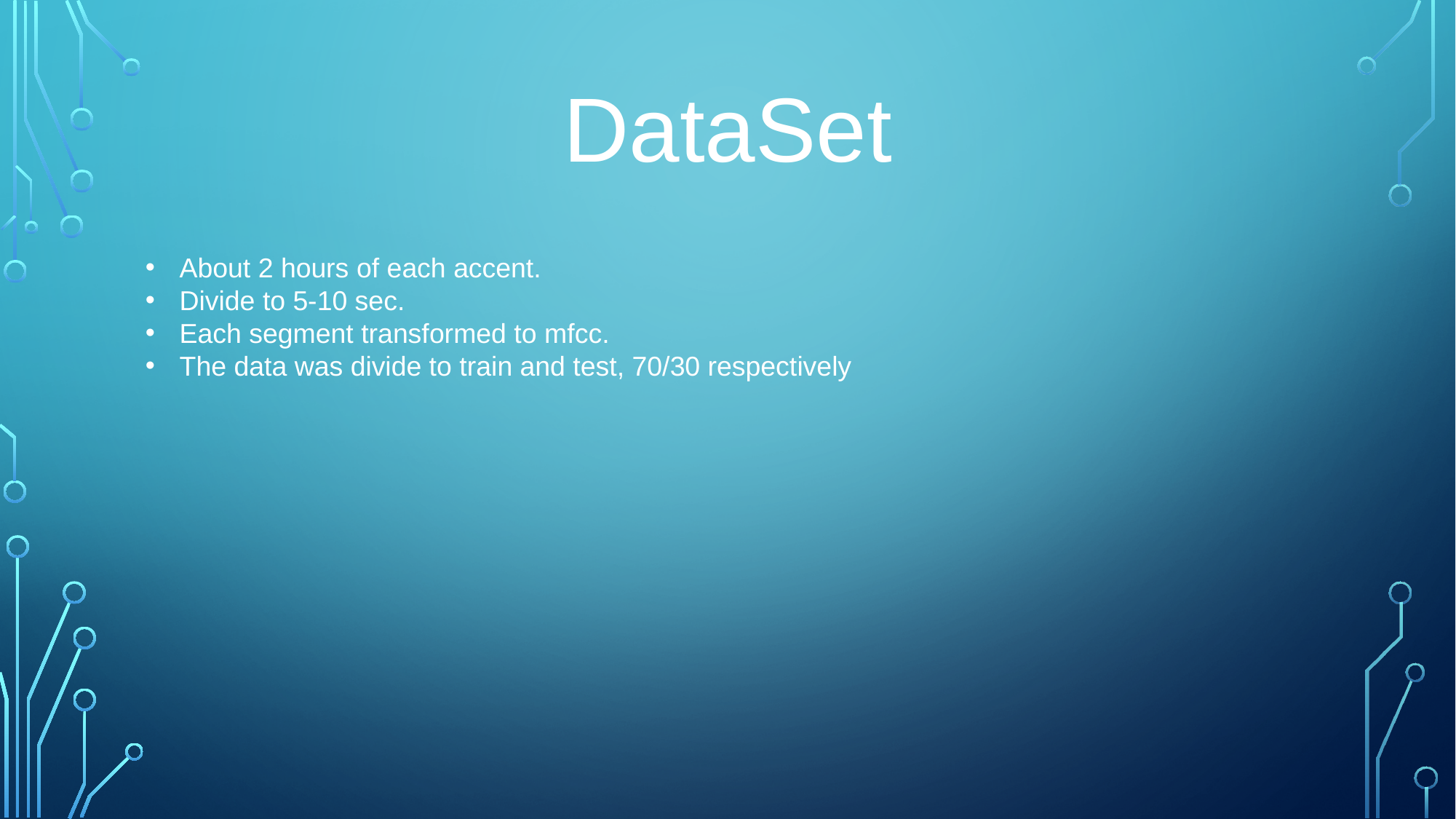

DataSet
About 2 hours of each accent.
Divide to 5-10 sec.
Each segment transformed to mfcc.
The data was divide to train and test, 70/30 respectively